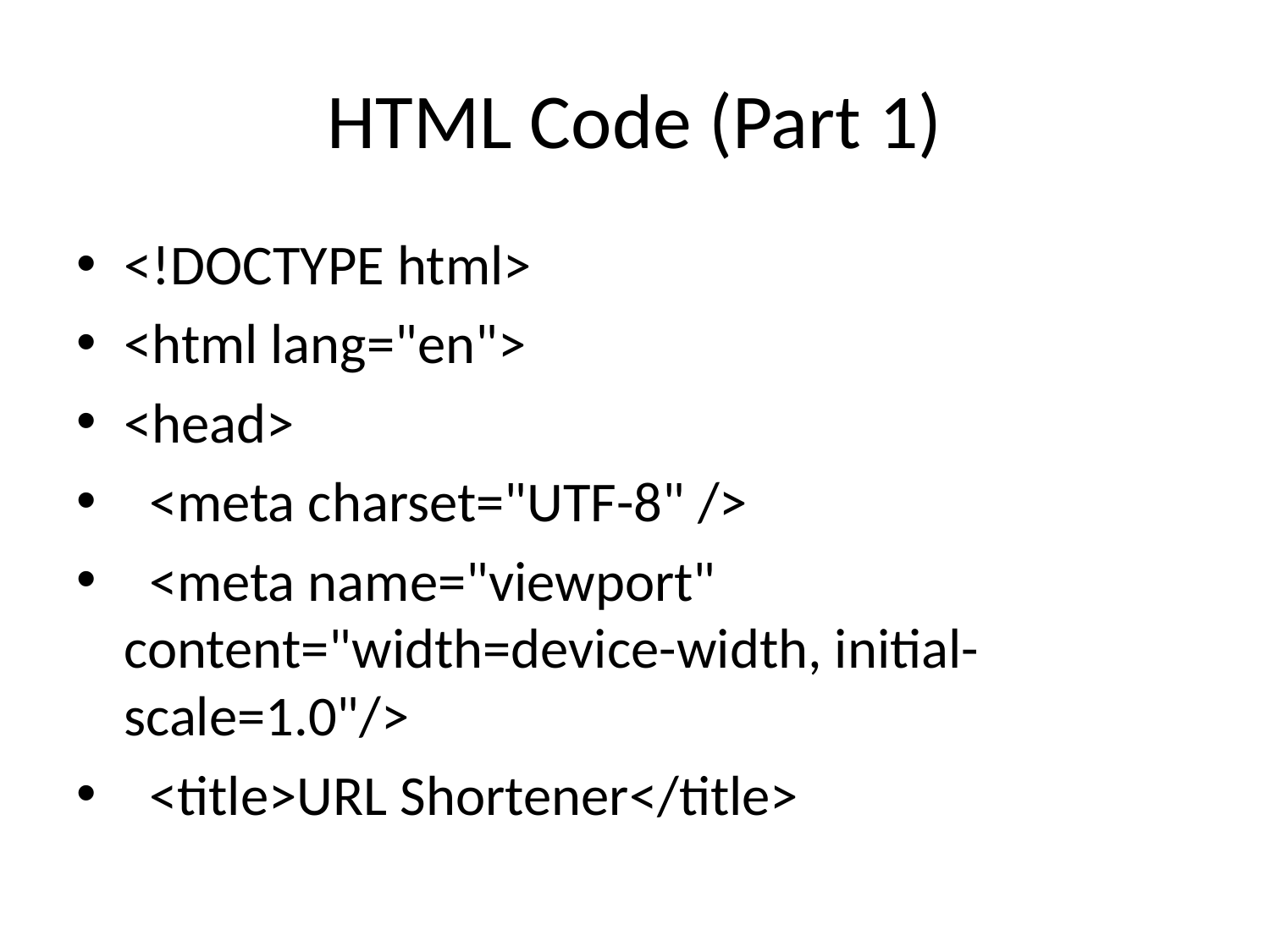

# HTML Code (Part 1)
<!DOCTYPE html>
<html lang="en">
<head>
  <meta charset="UTF-8" />
  <meta name="viewport" content="width=device-width, initial-scale=1.0"/>
  <title>URL Shortener</title>